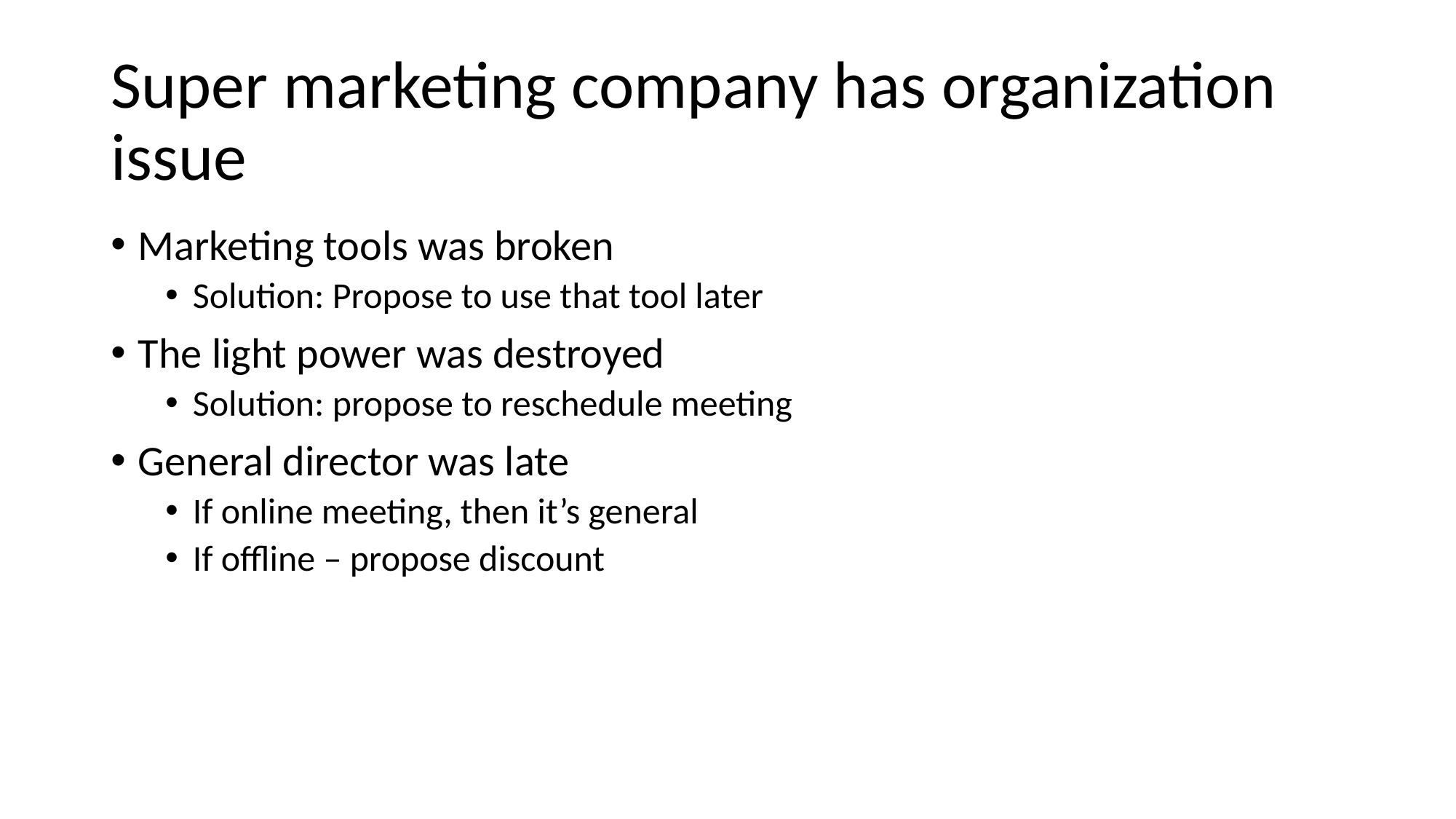

# Super marketing company has organization issue
Marketing tools was broken
Solution: Propose to use that tool later
The light power was destroyed
Solution: propose to reschedule meeting
General director was late
If online meeting, then it’s general
If offline – propose discount